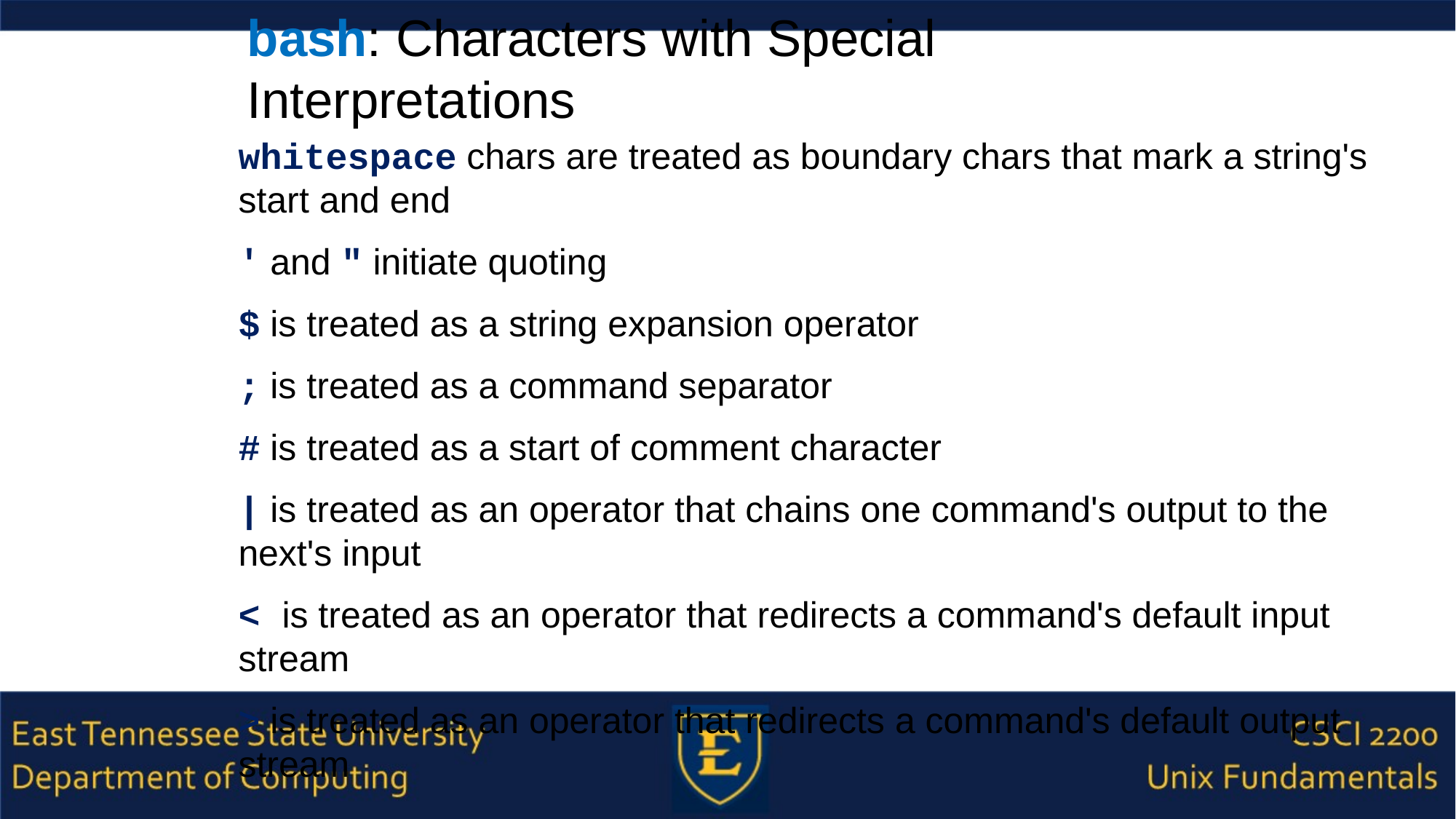

# bash: Characters with Special Interpretations
whitespace chars are treated as boundary chars that mark a string's start and end
' and " initiate quoting
$ is treated as a string expansion operator
; is treated as a command separator
# is treated as a start of comment character
| is treated as an operator that chains one command's output to the next's input
< is treated as an operator that redirects a command's default input stream
> is treated as an operator that redirects a command's default output stream